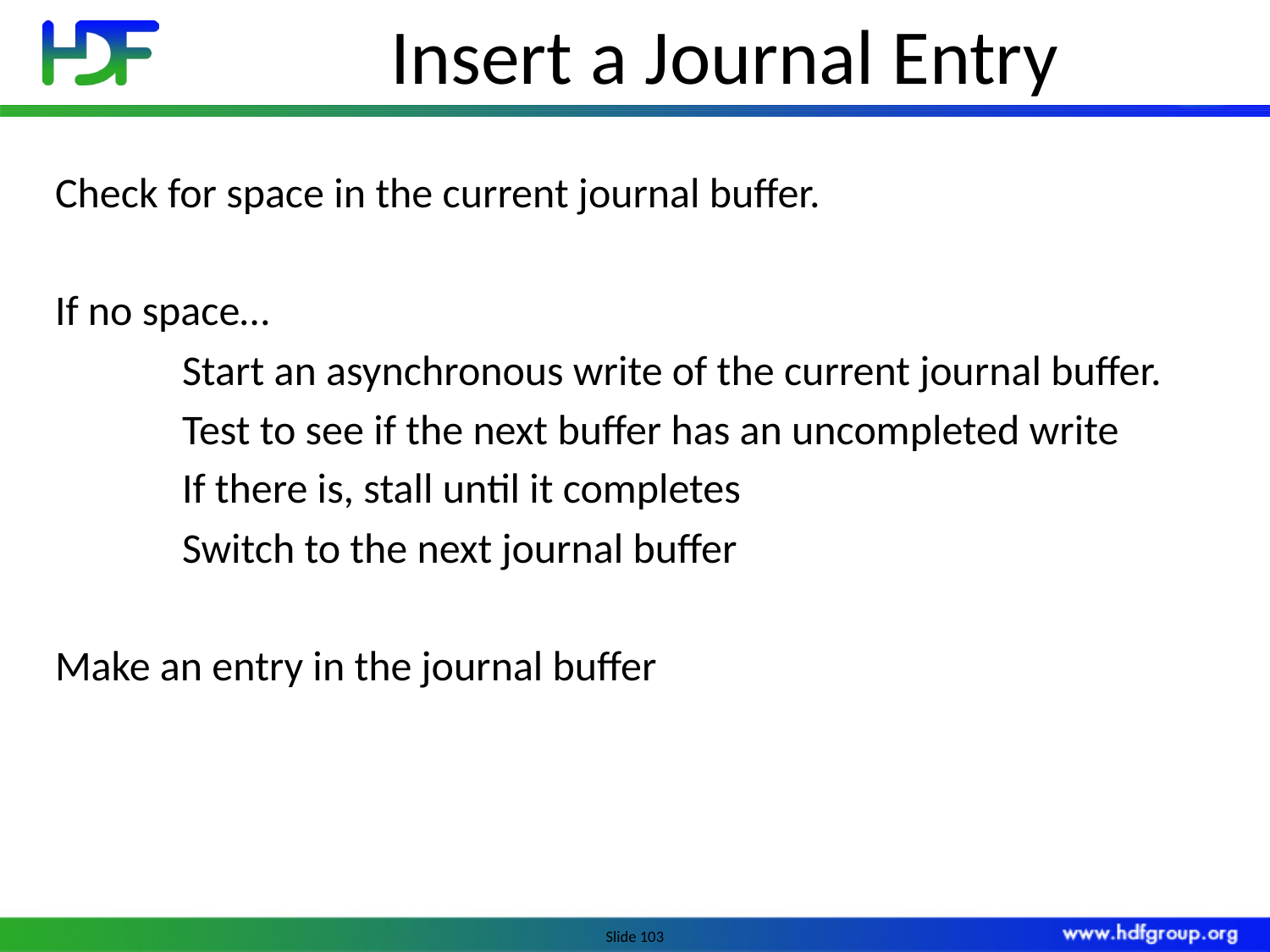

# Insert a Journal Entry
Check for space in the current journal buffer.

If no space…
	Start an asynchronous write of the current journal buffer.
	Test to see if the next buffer has an uncompleted write
	If there is, stall until it completes
	Switch to the next journal buffer

Make an entry in the journal buffer